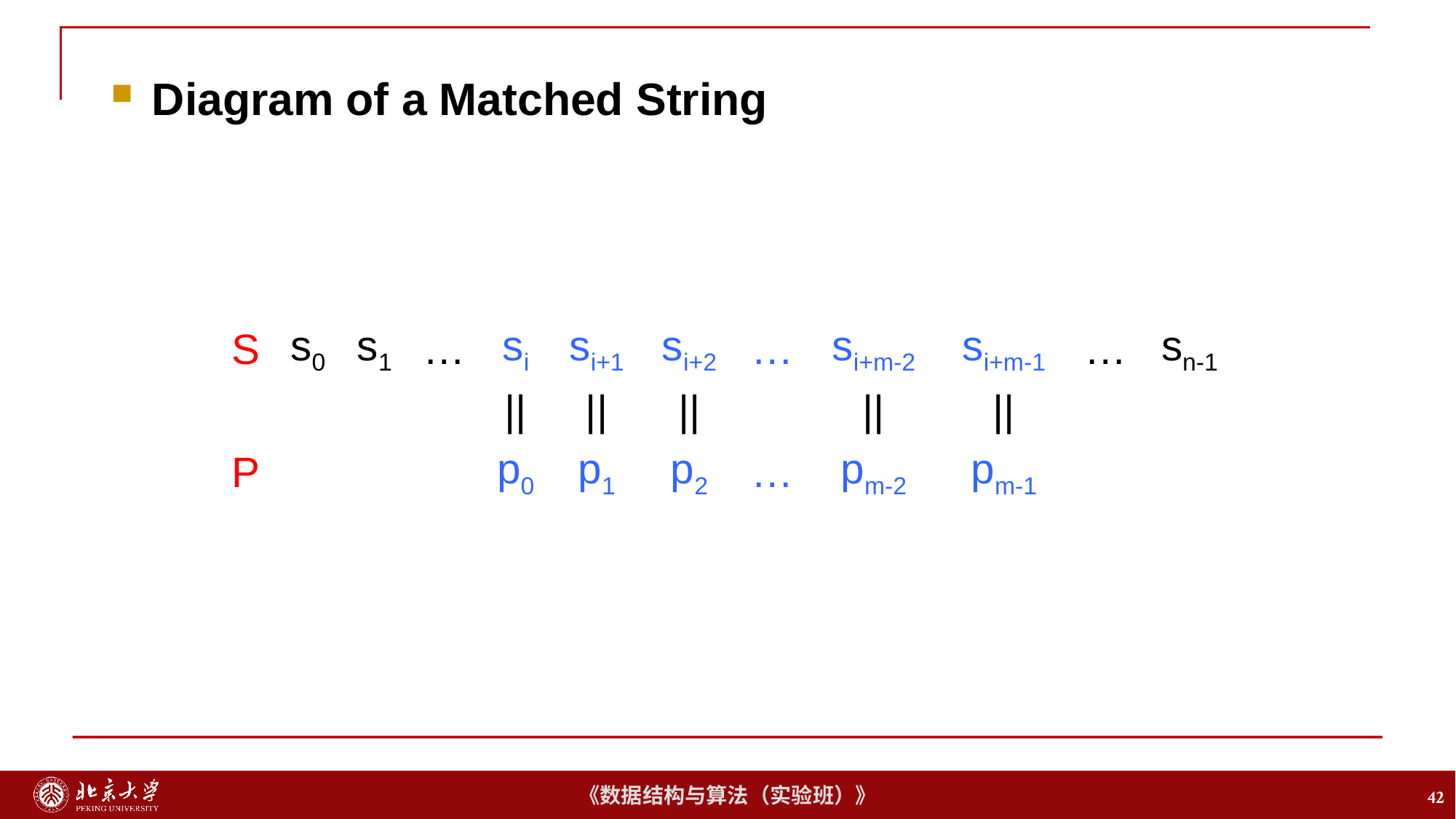

Diagram of a Matched String
| S | s0 | s1 | … | si | si+1 | si+2 | … | si+m-2 | si+m-1 | … | sn-1 |
| --- | --- | --- | --- | --- | --- | --- | --- | --- | --- | --- | --- |
|  |  |  |  | || | || | || |  | || | || |  |  |
| P |  |  |  | p0 | p1 | p2 | … | pm-2 | pm-1 |  |  |
42